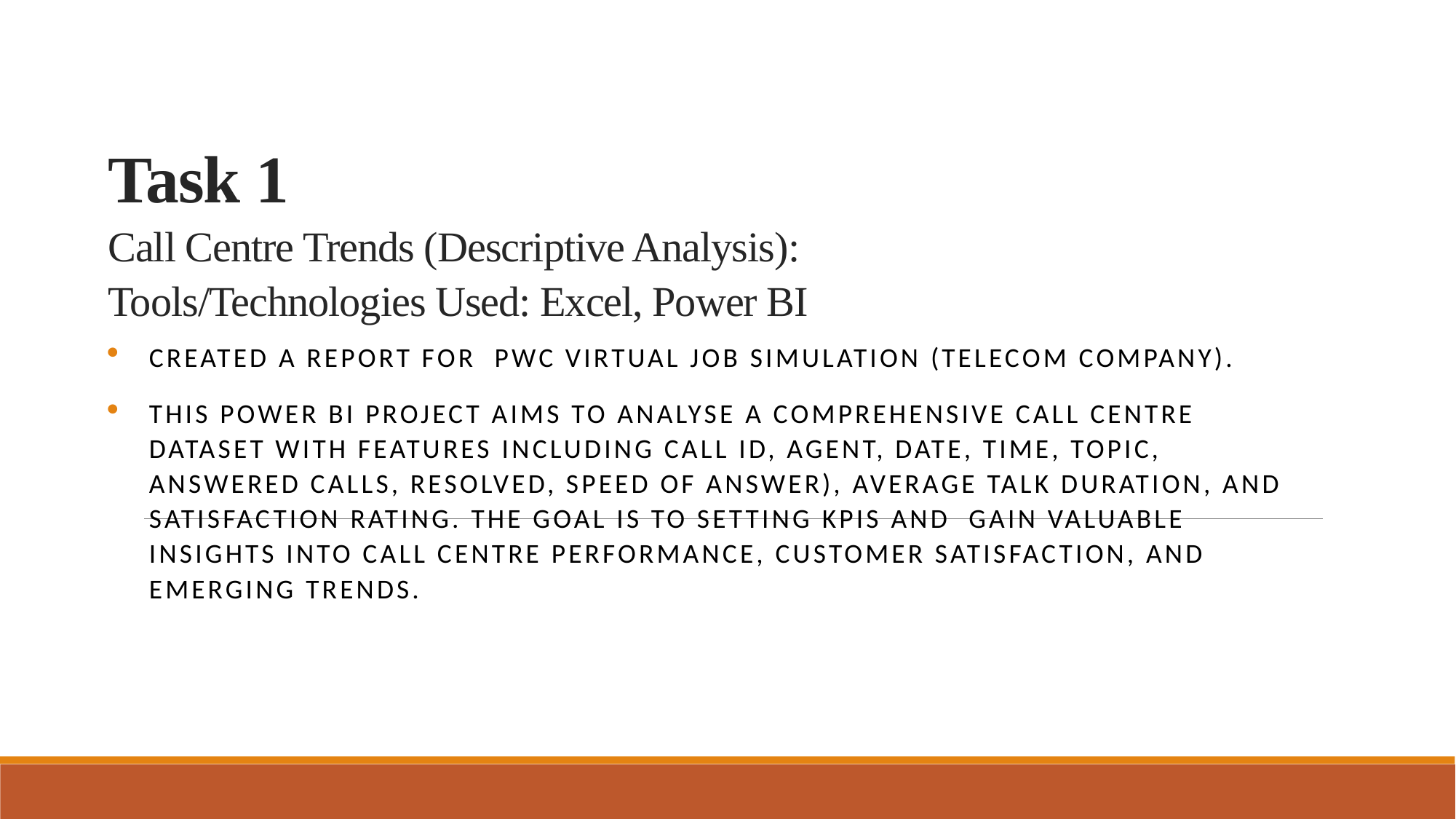

# Task 1 Call Centre Trends (Descriptive Analysis): Tools/Technologies Used: Excel, Power BI
Created a report for  PwC Virtual Job Simulation (Telecom company).
This Power BI project aims to analyse a comprehensive call centre dataset with features including Call ID, Agent, Date, Time, Topic, answered calls, Resolved, Speed of Answer), Average Talk Duration, and Satisfaction Rating. The goal is to setting KPIs and  gain valuable insights into call centre performance, customer satisfaction, and emerging trends.